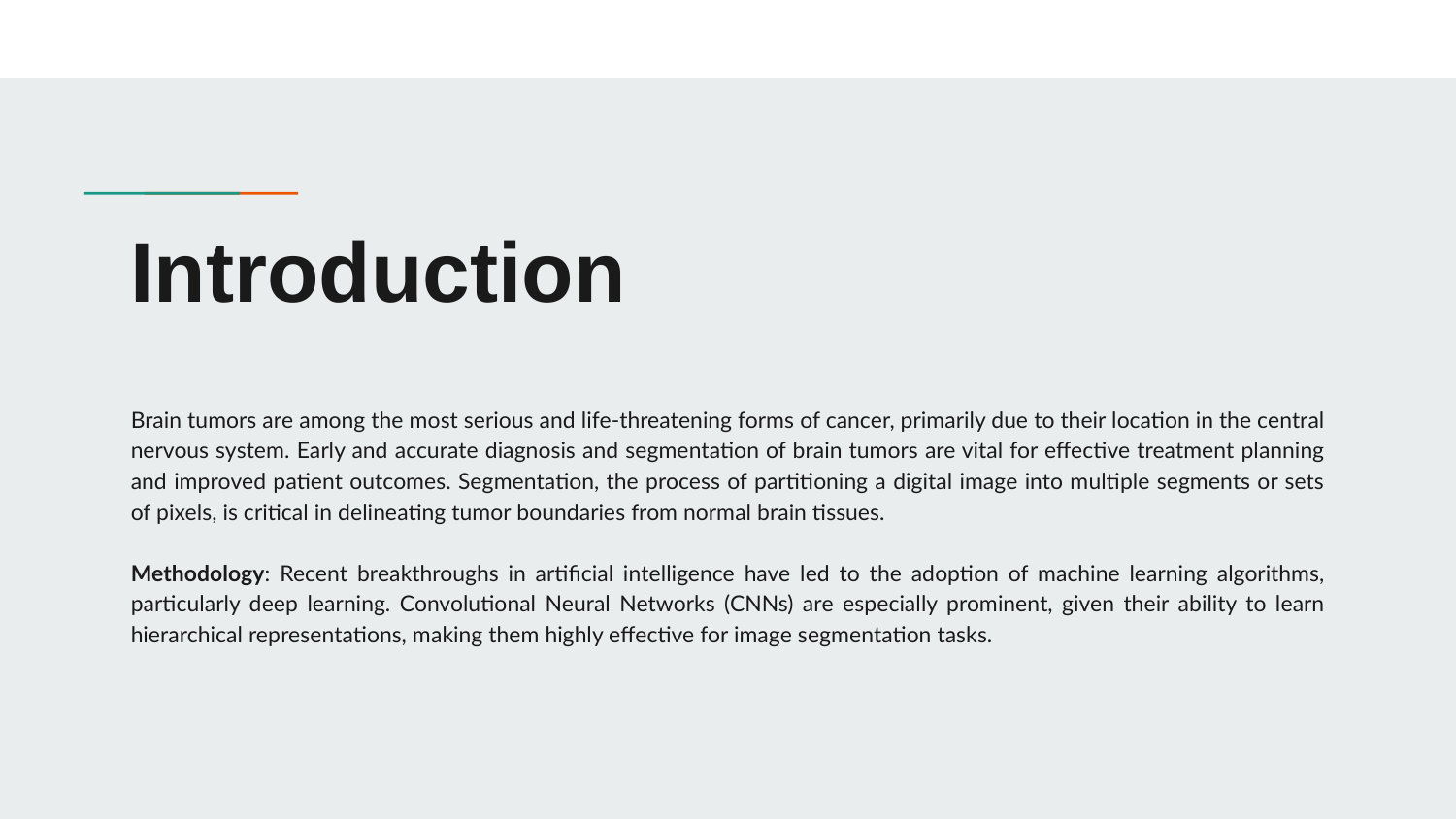

# Introduction
Brain tumors are among the most serious and life-threatening forms of cancer, primarily due to their location in the central nervous system. Early and accurate diagnosis and segmentation of brain tumors are vital for effective treatment planning and improved patient outcomes. Segmentation, the process of partitioning a digital image into multiple segments or sets of pixels, is critical in delineating tumor boundaries from normal brain tissues.

Methodology: Recent breakthroughs in artificial intelligence have led to the adoption of machine learning algorithms, particularly deep learning. Convolutional Neural Networks (CNNs) are especially prominent, given their ability to learn hierarchical representations, making them highly effective for image segmentation tasks.